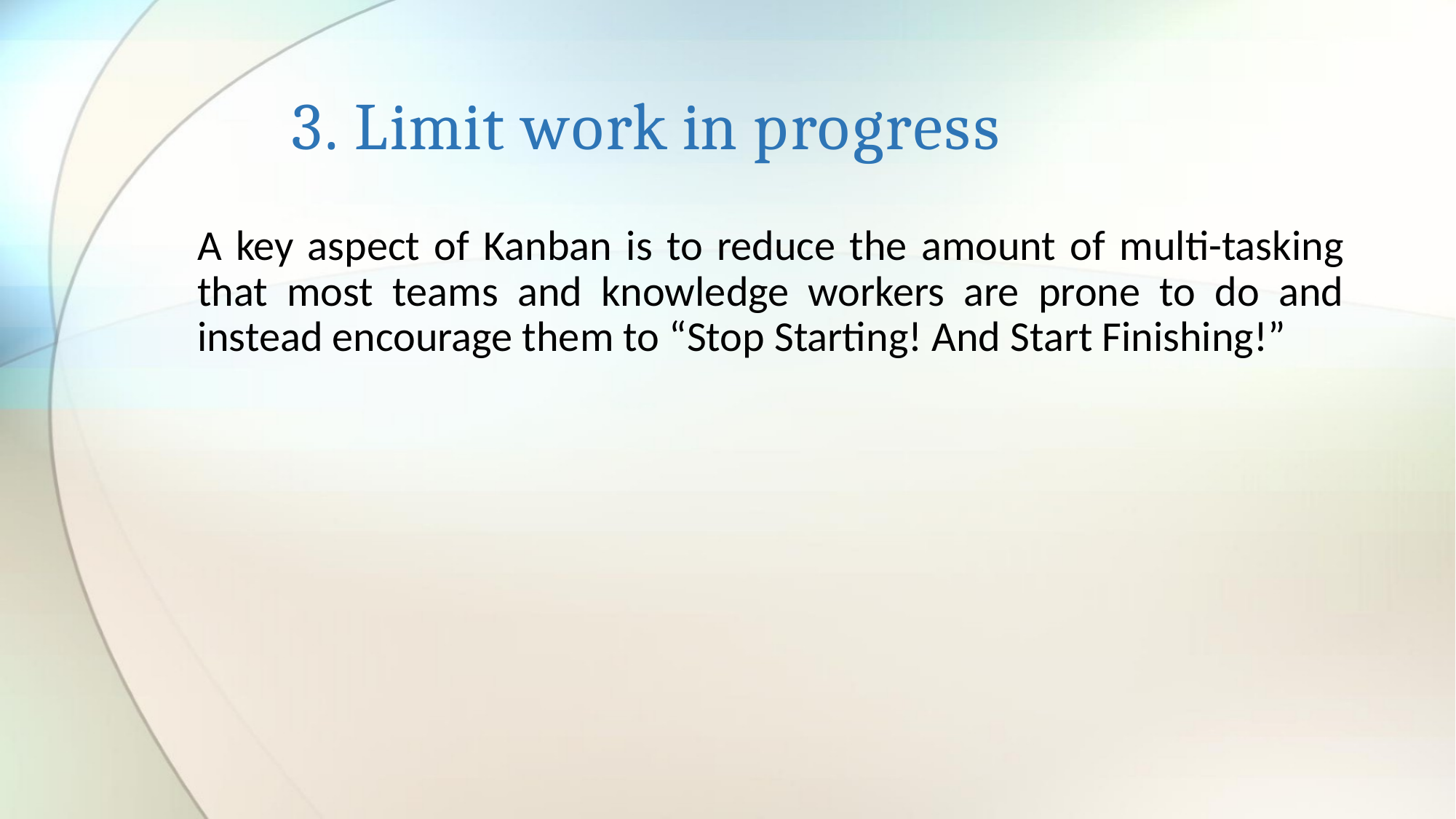

# 3. Limit work in progress
A key aspect of Kanban is to reduce the amount of multi-tasking that most teams and knowledge workers are prone to do and instead encourage them to “Stop Starting! And Start Finishing!”